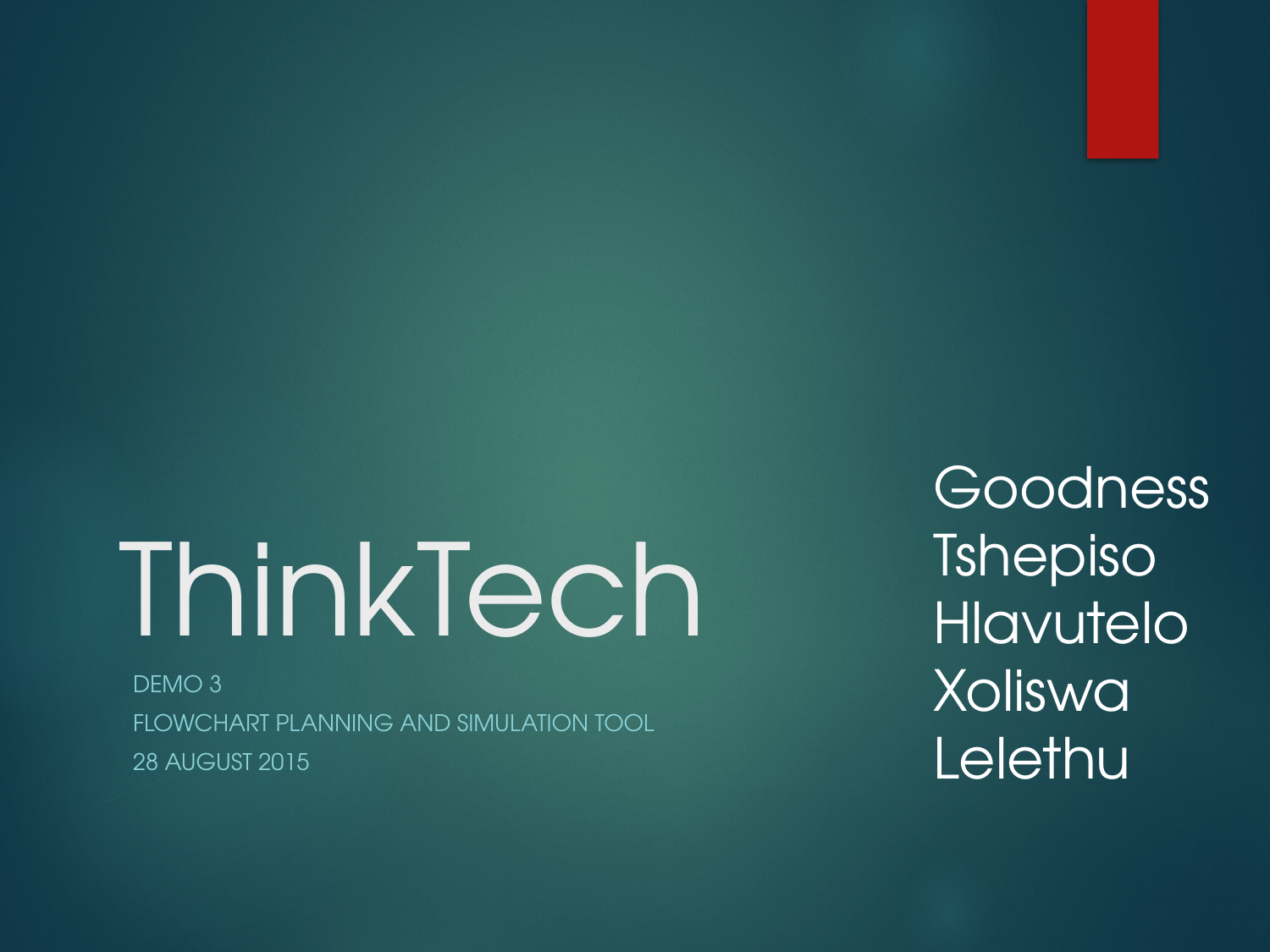

# ThinkTech
Goodness
Tshepiso
Hlavutelo
Xoliswa
Lelethu
DEMO 3
Flowchart planning and simulation tool
28 August 2015